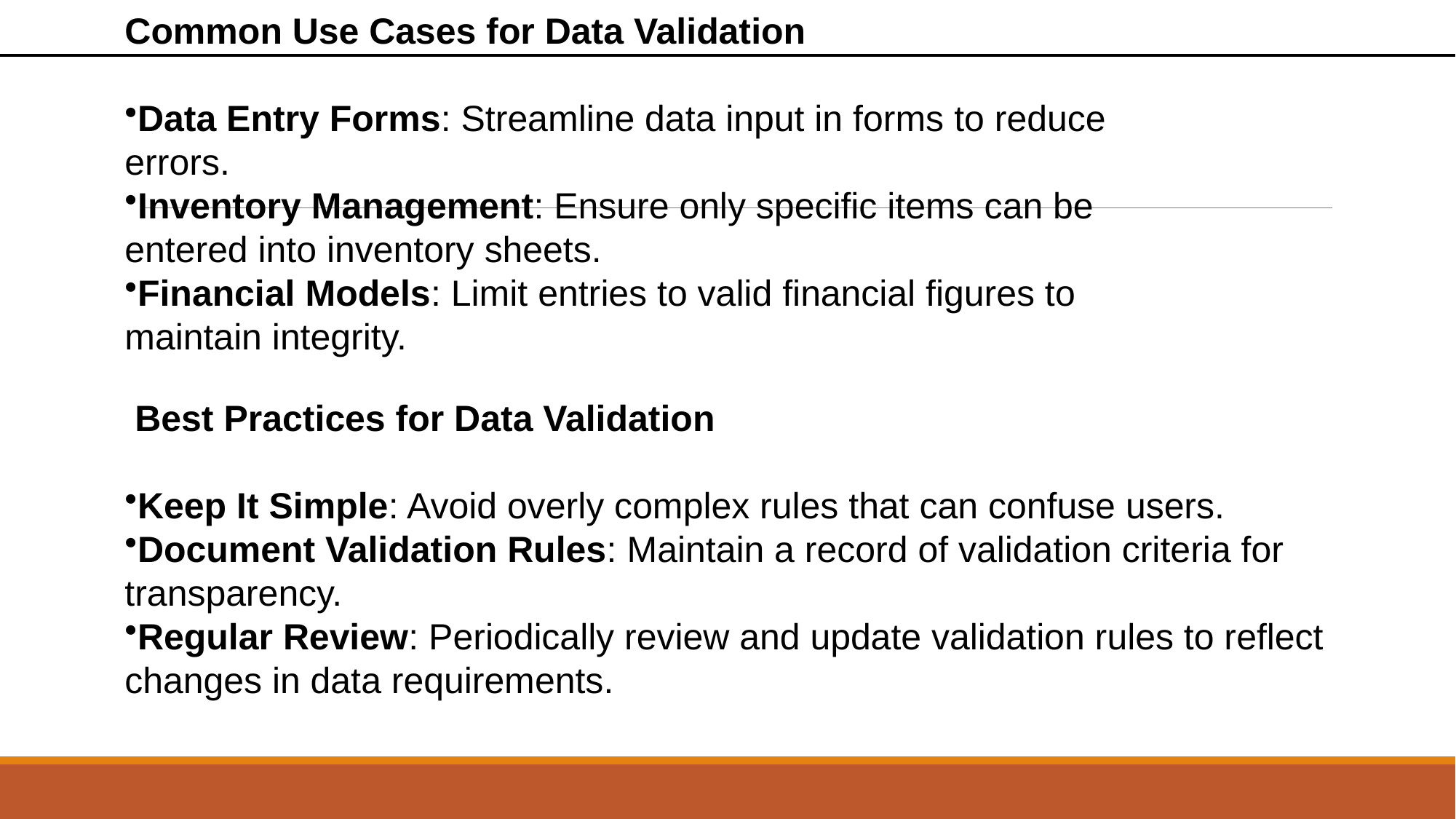

Common Use Cases for Data Validation

Data Entry Forms: Streamline data input in forms to reduce errors.
Inventory Management: Ensure only specific items can be entered into inventory sheets.
Financial Models: Limit entries to valid financial figures to maintain integrity.

 Best Practices for Data Validation

Keep It Simple: Avoid overly complex rules that can confuse users.
Document Validation Rules: Maintain a record of validation criteria for transparency.
Regular Review: Periodically review and update validation rules to reflect changes in data requirements.